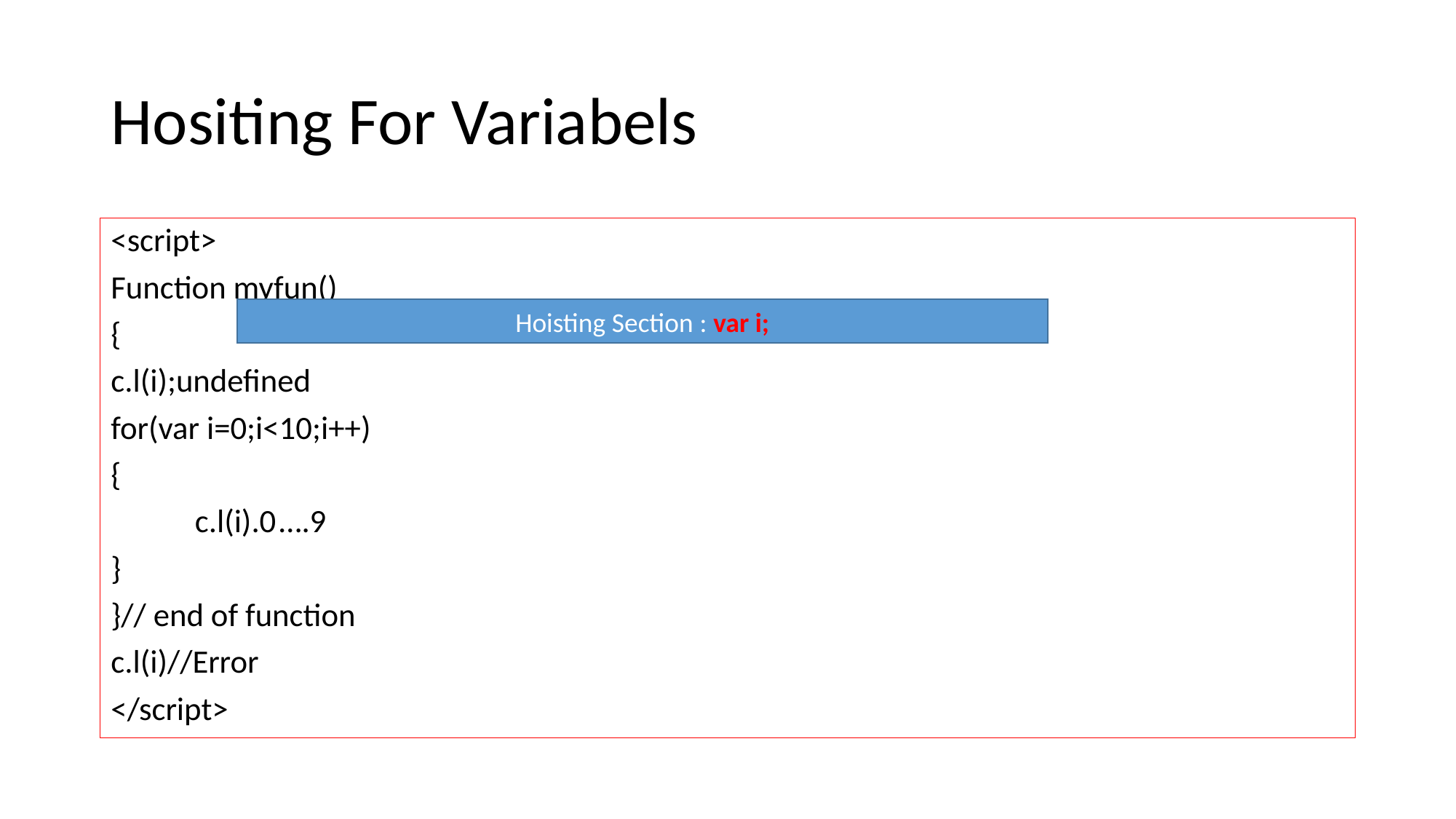

# Hositing For Variabels
<script>
Function myfun()
{
c.l(i);undefined
for(var i=0;i<10;i++)
{
	c.l(i).0	….9
}
}// end of function
c.l(i)//Error
</script>
Hoisting Section : var i;